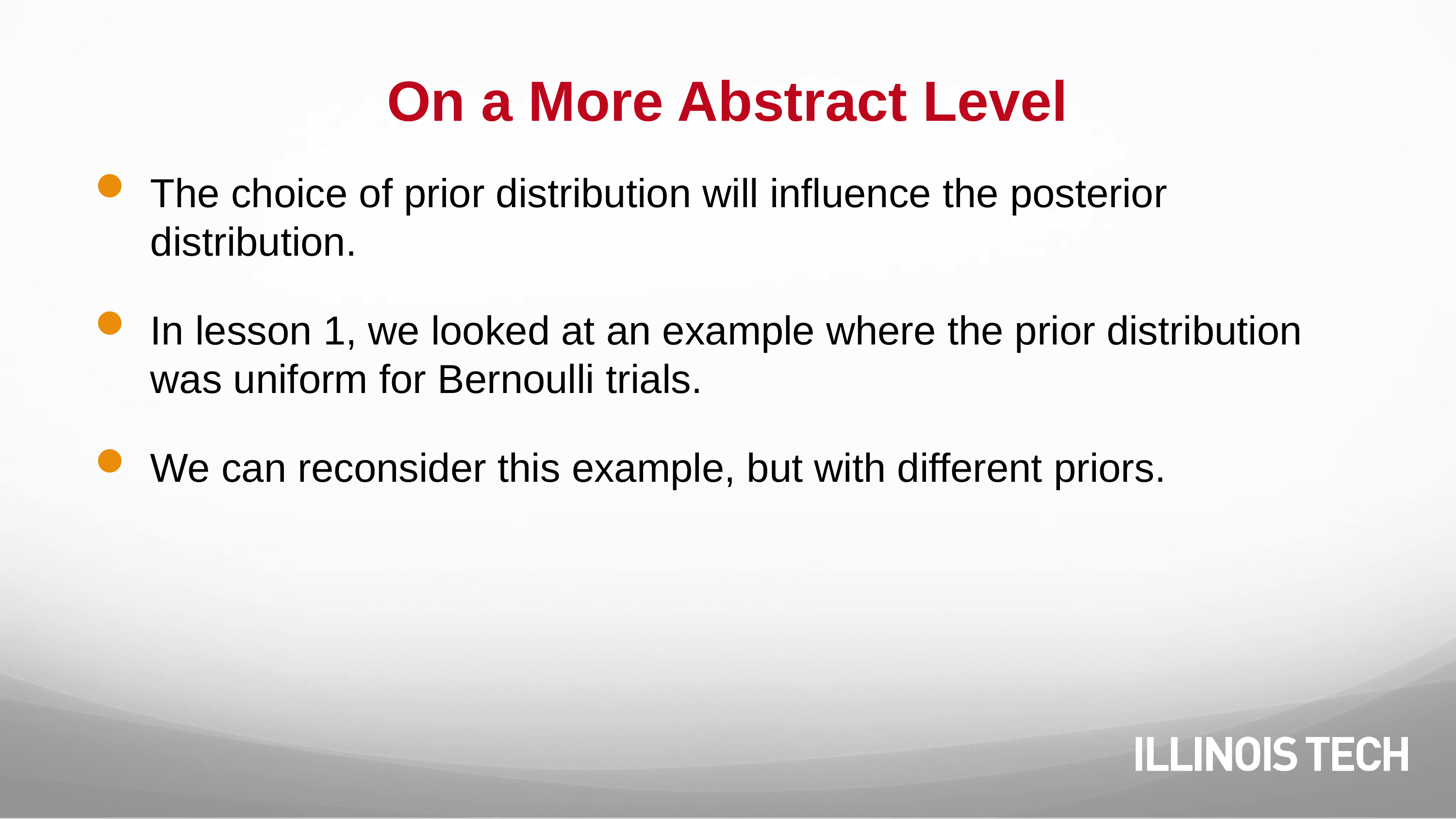

# On a More Abstract Level
The choice of prior distribution will influence the posterior distribution.
In lesson 1, we looked at an example where the prior distribution was uniform for Bernoulli trials.
We can reconsider this example, but with different priors.